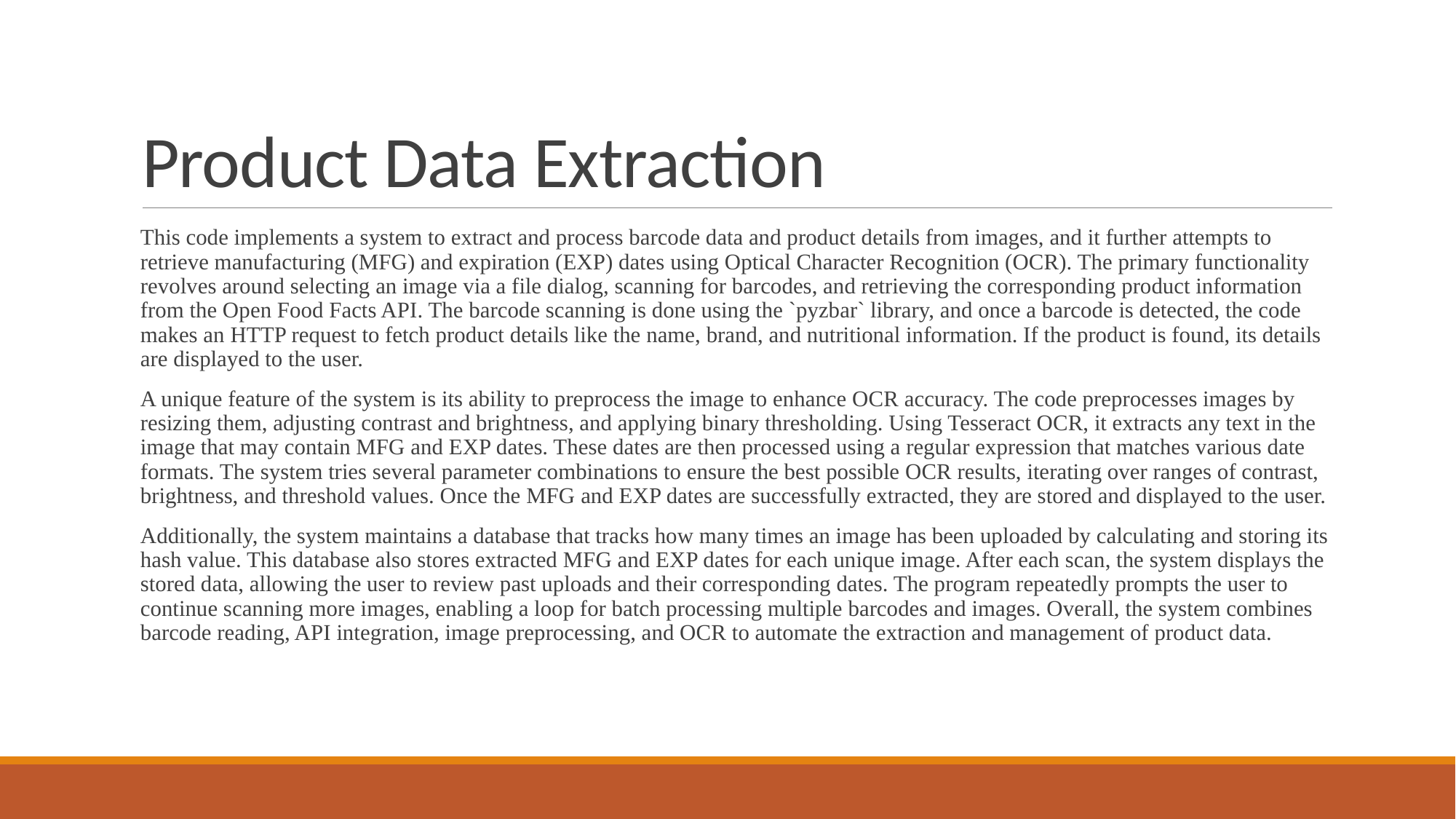

# Product Data Extraction
This code implements a system to extract and process barcode data and product details from images, and it further attempts to retrieve manufacturing (MFG) and expiration (EXP) dates using Optical Character Recognition (OCR). The primary functionality revolves around selecting an image via a file dialog, scanning for barcodes, and retrieving the corresponding product information from the Open Food Facts API. The barcode scanning is done using the `pyzbar` library, and once a barcode is detected, the code makes an HTTP request to fetch product details like the name, brand, and nutritional information. If the product is found, its details are displayed to the user.
A unique feature of the system is its ability to preprocess the image to enhance OCR accuracy. The code preprocesses images by resizing them, adjusting contrast and brightness, and applying binary thresholding. Using Tesseract OCR, it extracts any text in the image that may contain MFG and EXP dates. These dates are then processed using a regular expression that matches various date formats. The system tries several parameter combinations to ensure the best possible OCR results, iterating over ranges of contrast, brightness, and threshold values. Once the MFG and EXP dates are successfully extracted, they are stored and displayed to the user.
Additionally, the system maintains a database that tracks how many times an image has been uploaded by calculating and storing its hash value. This database also stores extracted MFG and EXP dates for each unique image. After each scan, the system displays the stored data, allowing the user to review past uploads and their corresponding dates. The program repeatedly prompts the user to continue scanning more images, enabling a loop for batch processing multiple barcodes and images. Overall, the system combines barcode reading, API integration, image preprocessing, and OCR to automate the extraction and management of product data.